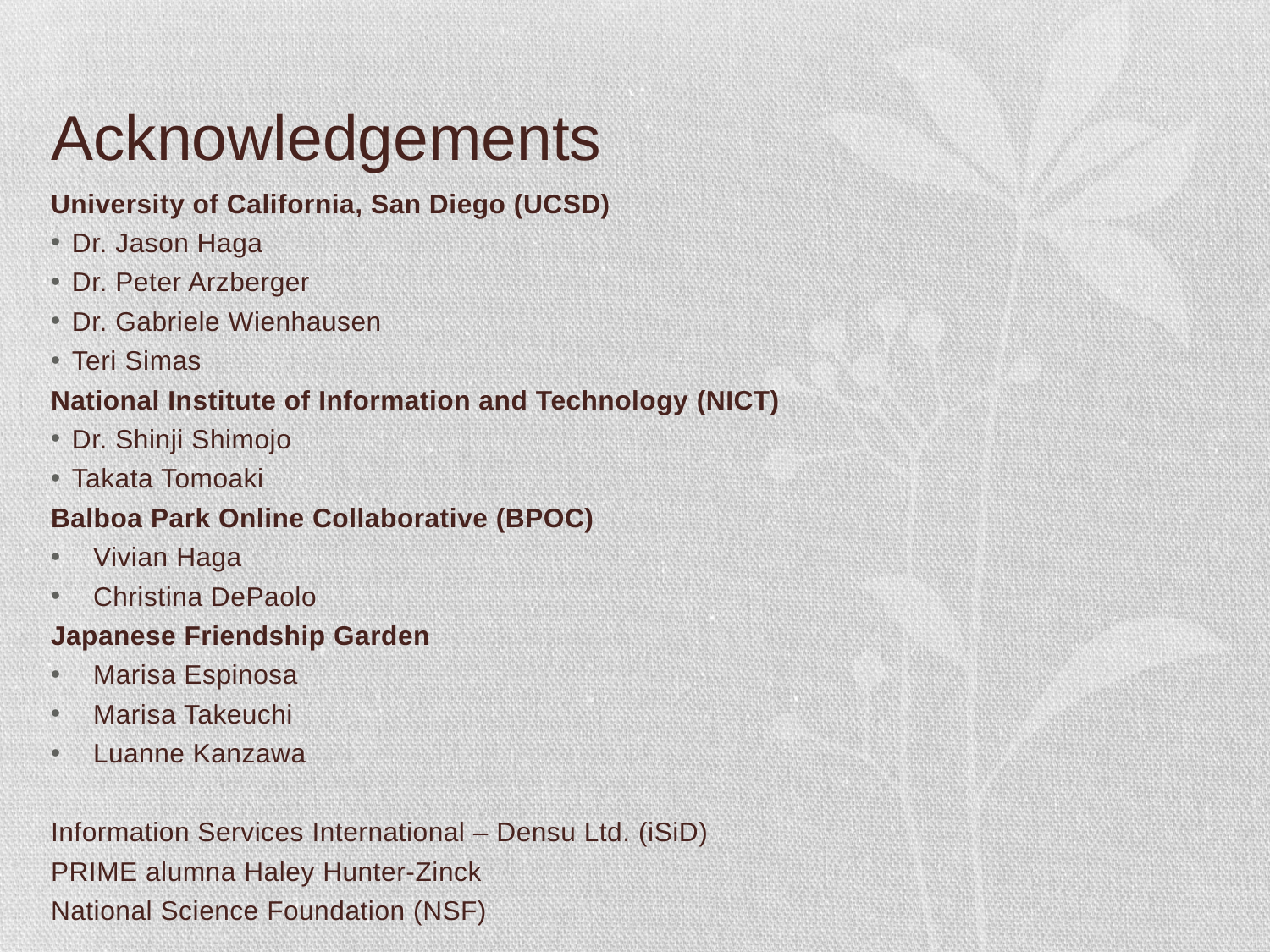

# Acknowledgements
University of California, San Diego (UCSD)
Dr. Jason Haga
Dr. Peter Arzberger
Dr. Gabriele Wienhausen
Teri Simas
National Institute of Information and Technology (NICT)
Dr. Shinji Shimojo
Takata Tomoaki
Balboa Park Online Collaborative (BPOC)
Vivian Haga
Christina DePaolo
Japanese Friendship Garden
Marisa Espinosa
Marisa Takeuchi
Luanne Kanzawa

Information Services International – Densu Ltd. (iSiD)
PRIME alumna Haley Hunter-Zinck
National Science Foundation (NSF)